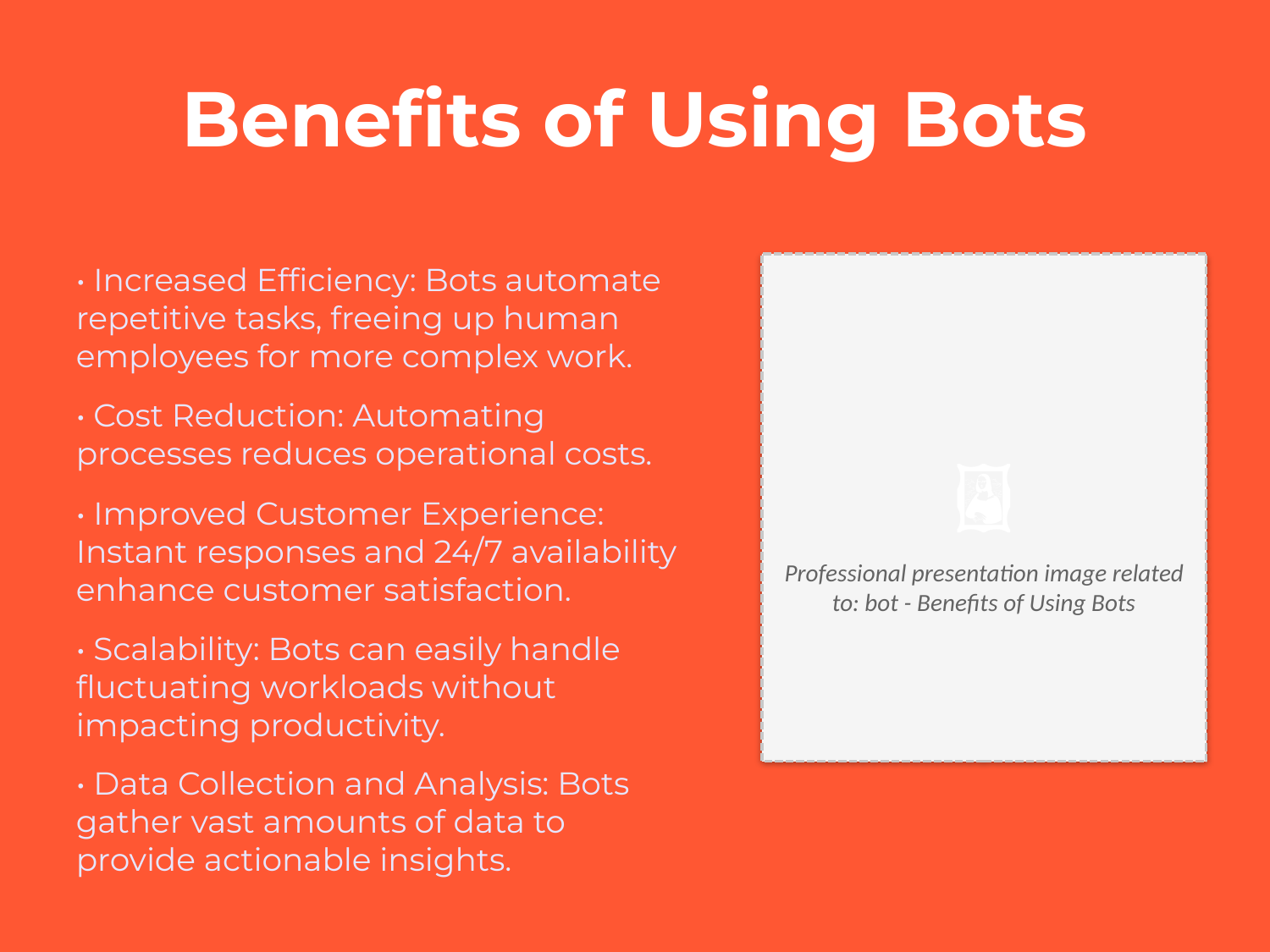

Benefits of Using Bots
• Increased Efficiency: Bots automate repetitive tasks, freeing up human employees for more complex work.
• Cost Reduction: Automating processes reduces operational costs.
• Improved Customer Experience: Instant responses and 24/7 availability enhance customer satisfaction.
• Scalability: Bots can easily handle fluctuating workloads without impacting productivity.
• Data Collection and Analysis: Bots gather vast amounts of data to provide actionable insights.

🖼️
Professional presentation image related to: bot - Benefits of Using Bots